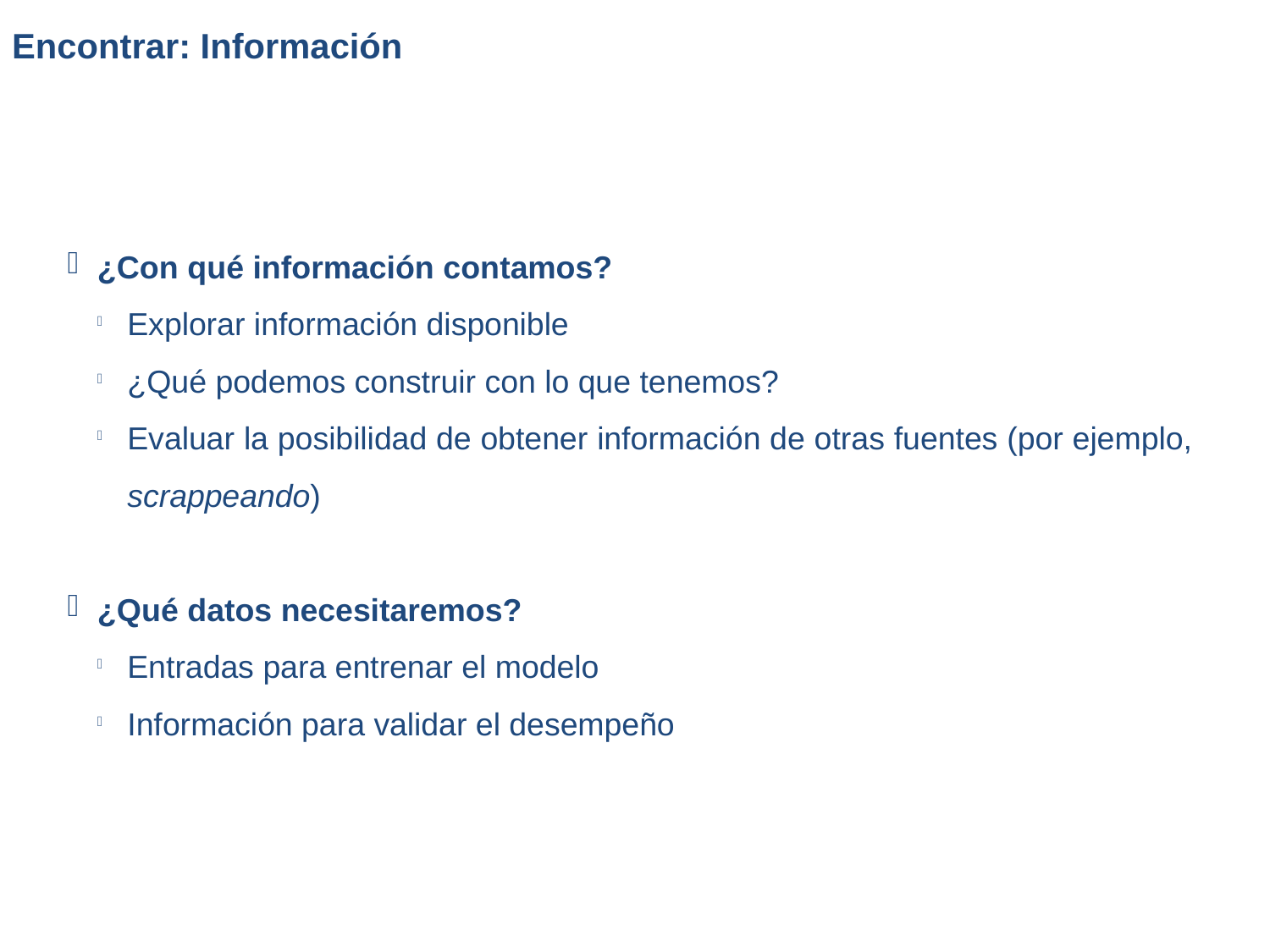

Encontrar: Información

¿Con qué información contamos?
Explorar información disponible
¿Qué podemos construir con lo que tenemos?
Evaluar la posibilidad de obtener información de otras fuentes (por ejemplo, scrappeando)

¿Qué datos necesitaremos?
Entradas para entrenar el modelo
Información para validar el desempeño